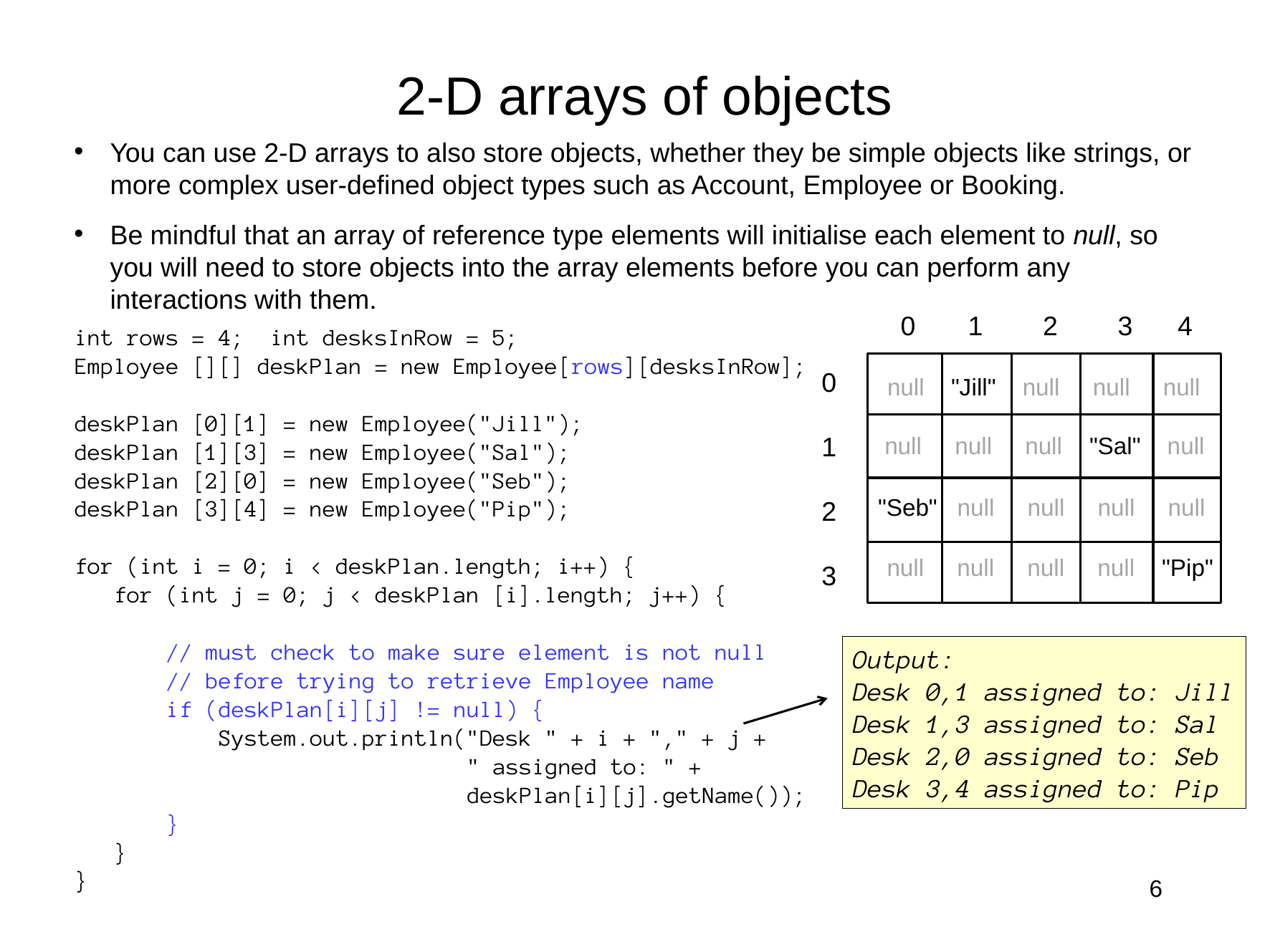

# 2-D arrays of objects
You can use 2-D arrays to also store objects, whether they be simple objects like strings, or more complex user-defined object types such as Account, Employee or Booking.
Be mindful that an array of reference type elements will initialise each element to null, so you will need to store objects into the array elements before you can perform any interactions with them.
   0       1        2        3      4

0

1

2

3
 null    "Jill"    null     null     null
 null     null     null    "Sal"    null
"Seb"   null     null     null     null
  null     null     null     null    "Pip"
int rows = 4;  int desksInRow = 5;
Employee [][] deskPlan = new Employee[rows][desksInRow];

deskPlan [0][1] = new Employee("Jill");
deskPlan [1][3] = new Employee("Sal");
deskPlan [2][0] = new Employee("Seb");
deskPlan [3][4] = new Employee("Pip");

for (int i = 0; i < deskPlan.length; i++) {
   for (int j = 0; j < deskPlan [i].length; j++) {

       // must check to make sure element is not null
       // before trying to retrieve Employee name
       if (deskPlan[i][j] != null) {
           System.out.println("Desk " + i + "," + j +
                              " assigned to: " +
                              deskPlan[i][j].getName());
       }
   }
}
Output:
Desk 0,1 assigned to: Jill
Desk 1,3 assigned to: Sal
Desk 2,0 assigned to: Seb
Desk 3,4 assigned to: Pip
6